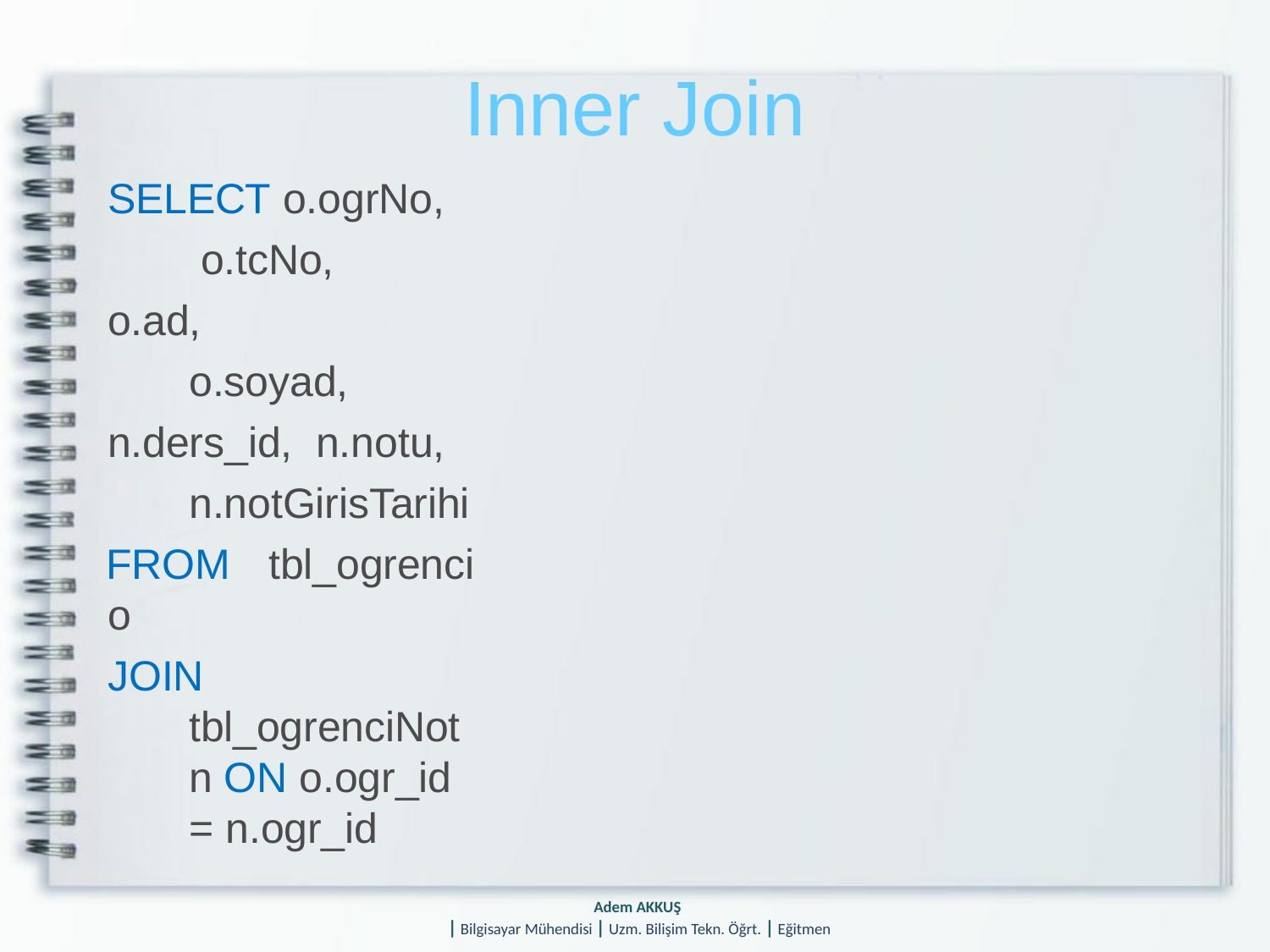

# Inner Join
SELECT o.ogrNo,  o.tcNo,
o.ad,  o.soyad,
n.ders_id,  n.notu,  n.notGirisTarihi
FROM	tbl_ogrenci o
JOIN tbl_ogrenciNot n ON o.ogr_id = n.ogr_id
Adem AKKUŞ
| Bilgisayar Mühendisi | Uzm. Bilişim Tekn. Öğrt. | Eğitmen